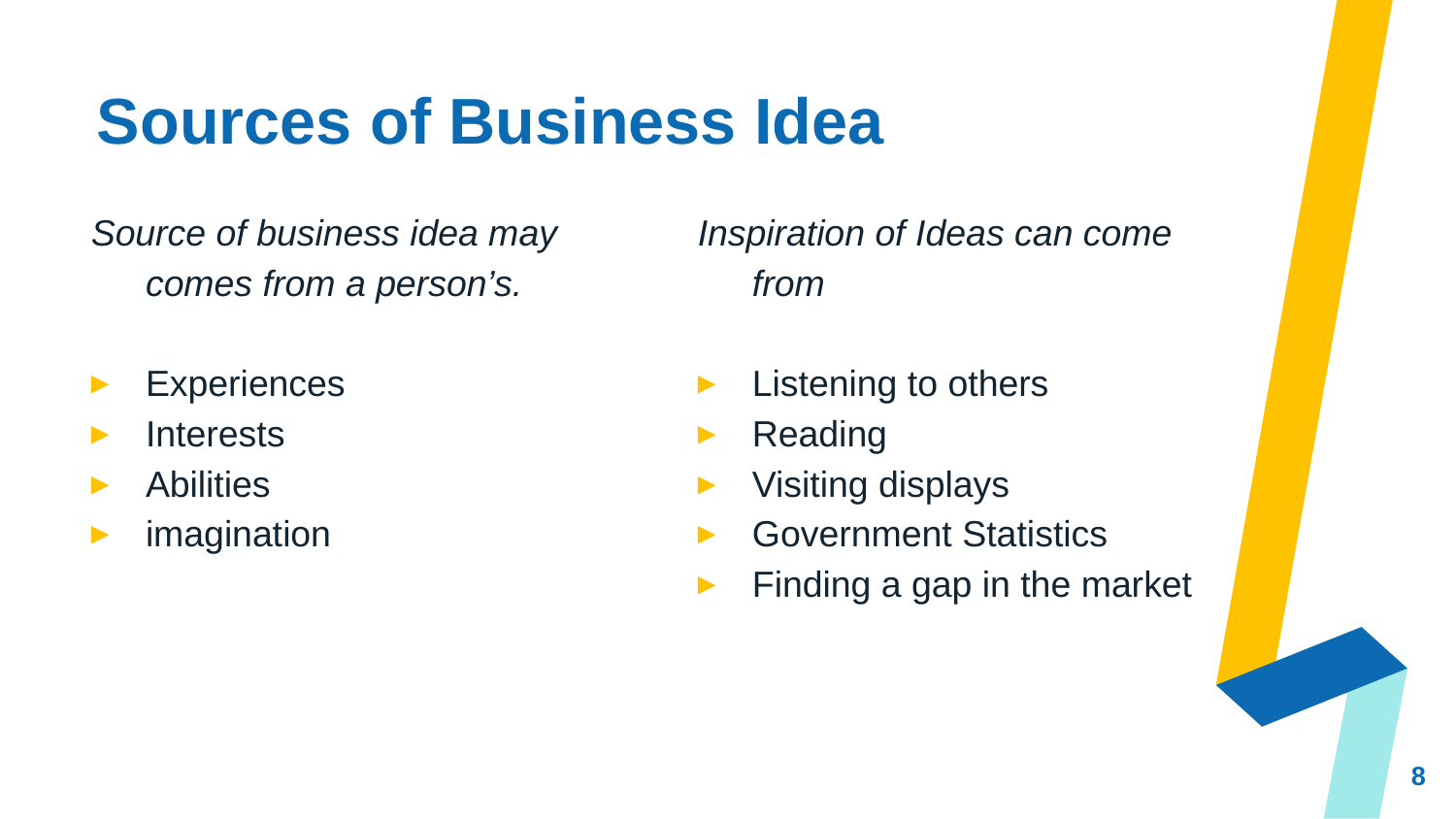

# Sources of Business Idea
Source of business idea may comes from a person’s.

Experiences
Interests
Abilities
imagination
Inspiration of Ideas can come from

Listening to others
Reading
Visiting displays
Government Statistics
Finding a gap in the market
8